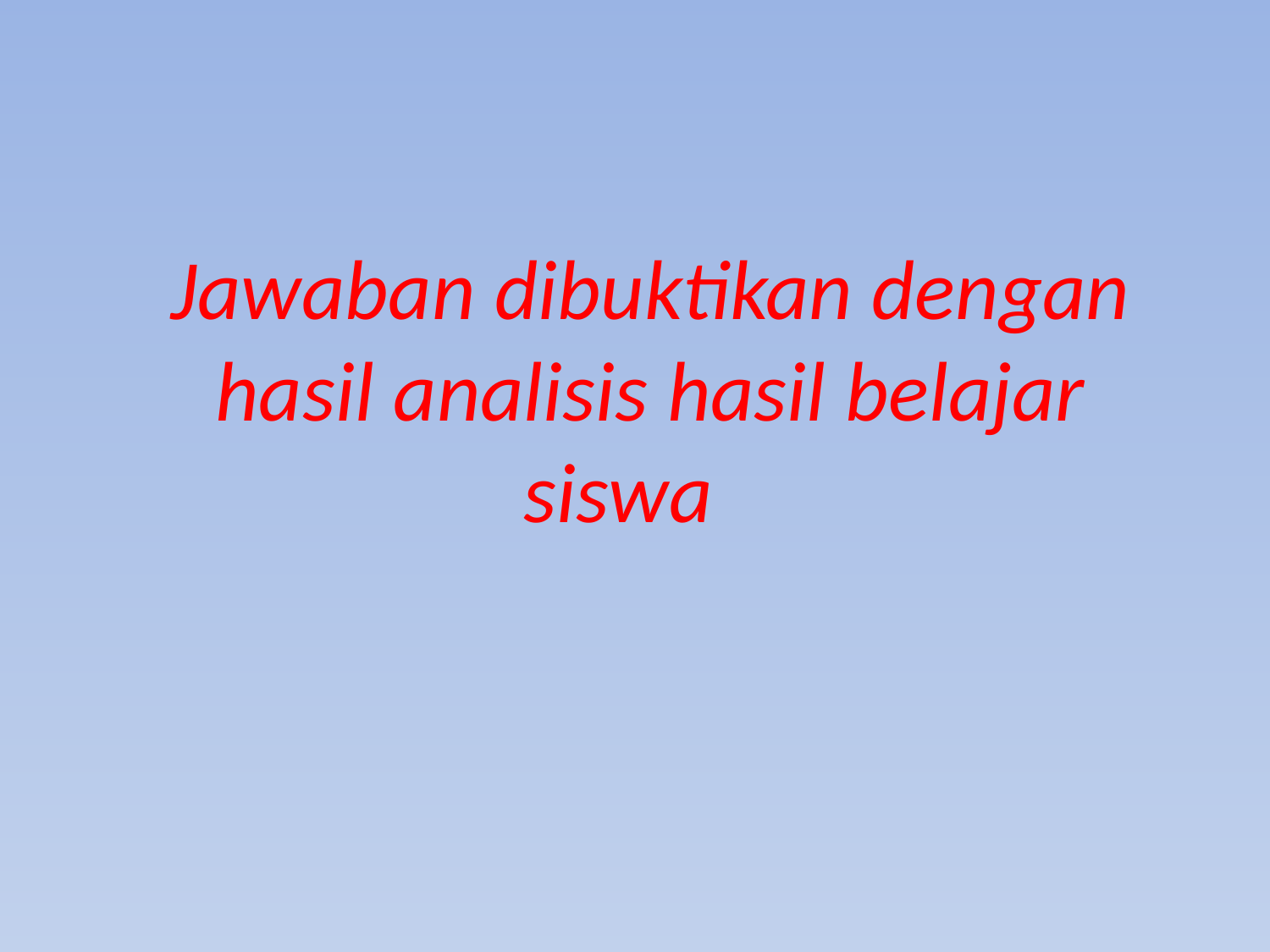

Jawaban dibuktikan dengan hasil analisis hasil belajar siswa